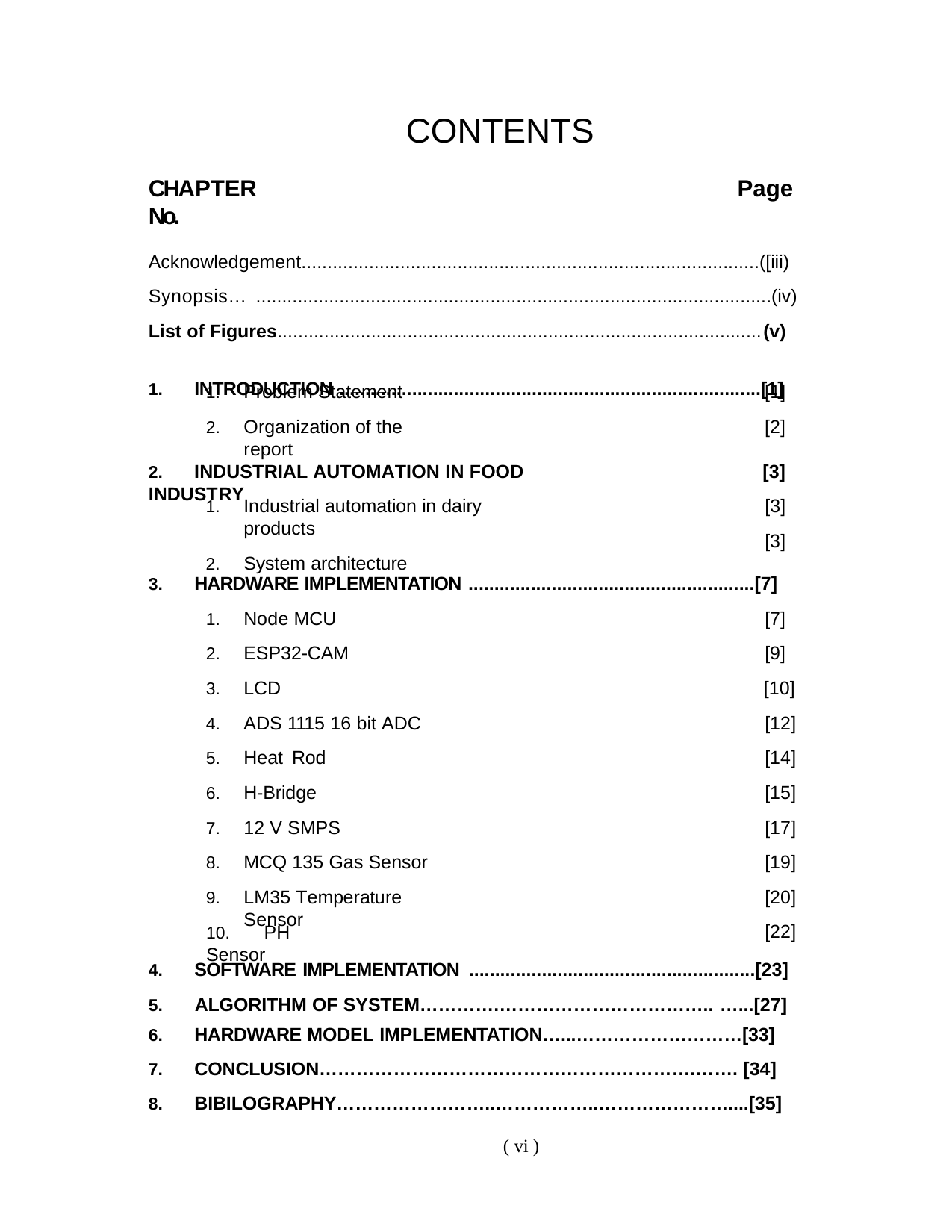

# CONTENTS
CHAPTER	Page No.
Acknowledgement........................................................................................([iii)
Synopsis… ...................................................................................................(iv)
List of Figures.............................................................................................(v)

1.	INTRODUCTION .................................................................................[1]
Problem Statement
Organization of the report
[1]
[2]
[3]
[3]
[3]
2.	INDUSTRIAL AUTOMATION IN FOOD INDUSTRY
Industrial automation in dairy products
System architecture
3.	HARDWARE IMPLEMENTATION .......................................................[7]
Node MCU
ESP32-CAM
LCD
ADS 1115 16 bit ADC
Heat Rod
H-Bridge
12 V SMPS
MCQ 135 Gas Sensor
LM35 Temperature Sensor
[7]
[9]
[10]
[12]
[14]
[15]
[17]
[19]
[20]
[22]
10.	PH Sensor
4.	SOFTWARE IMPLEMENTATION .......................................................[23]
5.	ALGORITHM OF SYSTEM………….…………………………….. …...[27]
6.	HARDWARE MODEL IMPLEMENTATION…...………………………[33]
7.	CONCLUSION…………………………………………………….……. [34]
8.	BIBILOGRAPHY……………………..……………..…………………....[35]

( vi )

6